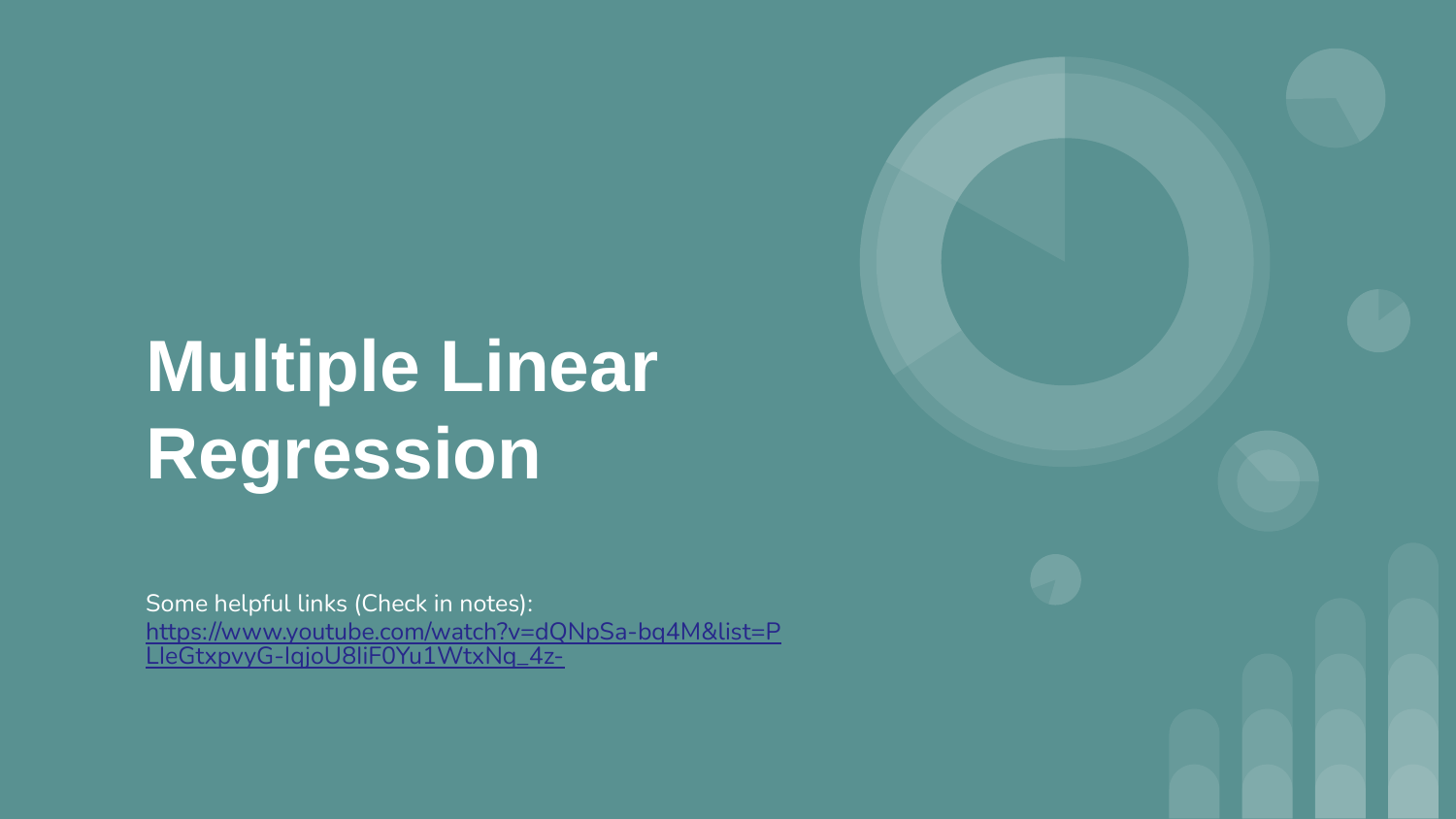

# Multiple Linear Regression
Some helpful links (Check in notes): https://www.youtube.com/watch?v=dQNpSa-bq4M&list=PLIeGtxpvyG-IqjoU8IiF0Yu1WtxNq_4z-